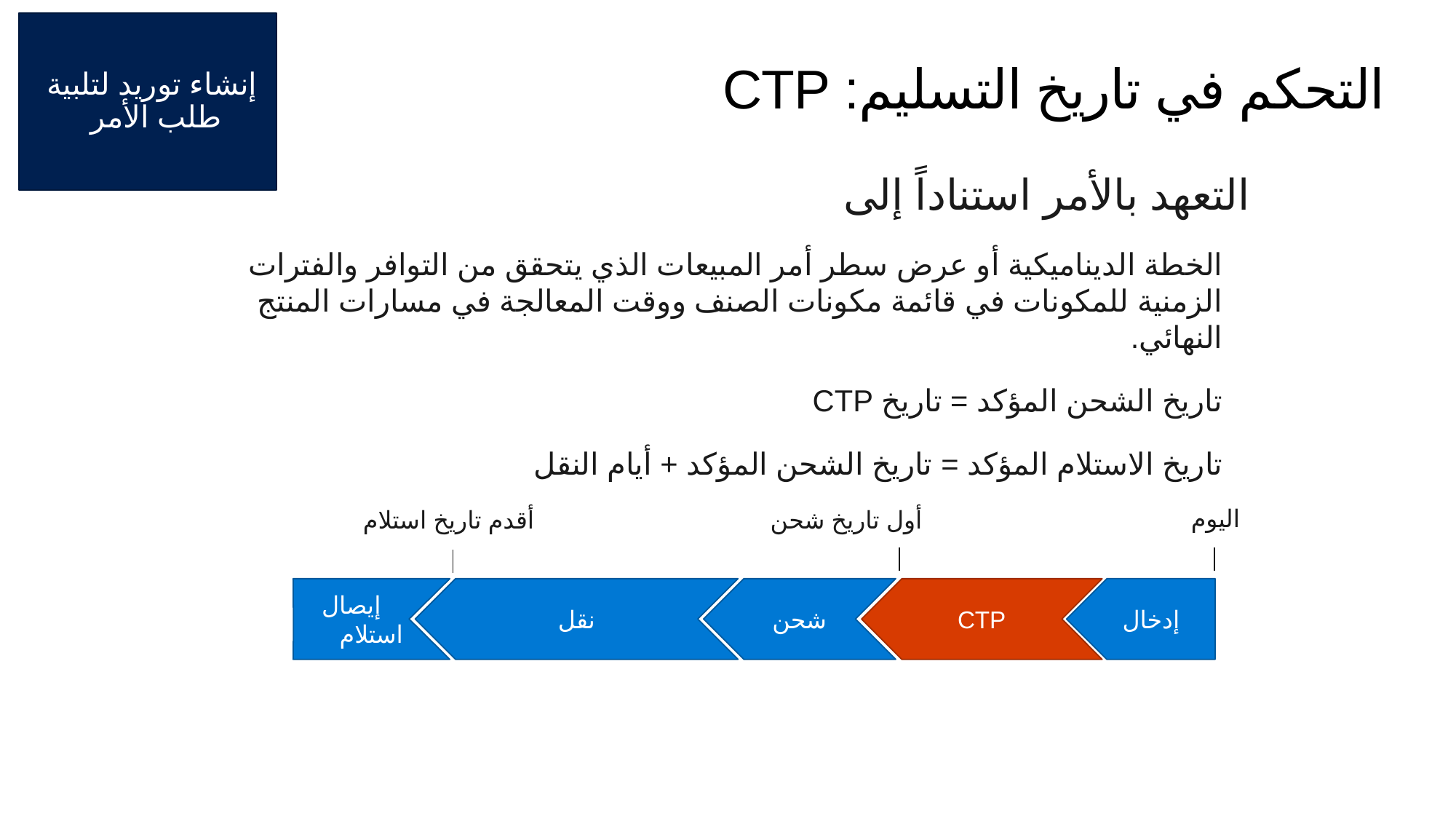

إنشاء توريد لتلبية
طلب الأمر
# التحكم في تاريخ التسليم: CTP
التعهد بالأمر استناداً إلى
الخطة الديناميكية أو عرض سطر أمر المبيعات الذي يتحقق من التوافر والفترات الزمنية للمكونات في قائمة مكونات الصنف ووقت المعالجة في مسارات المنتج النهائي.
تاريخ الشحن المؤكد = تاريخ CTP
تاريخ الاستلام المؤكد = تاريخ الشحن المؤكد + أيام النقل

اليوم
أول تاريخ شحن
أقدم تاريخ استلام
إدخال
CTP
شحن
نقل
      إيصال استلام